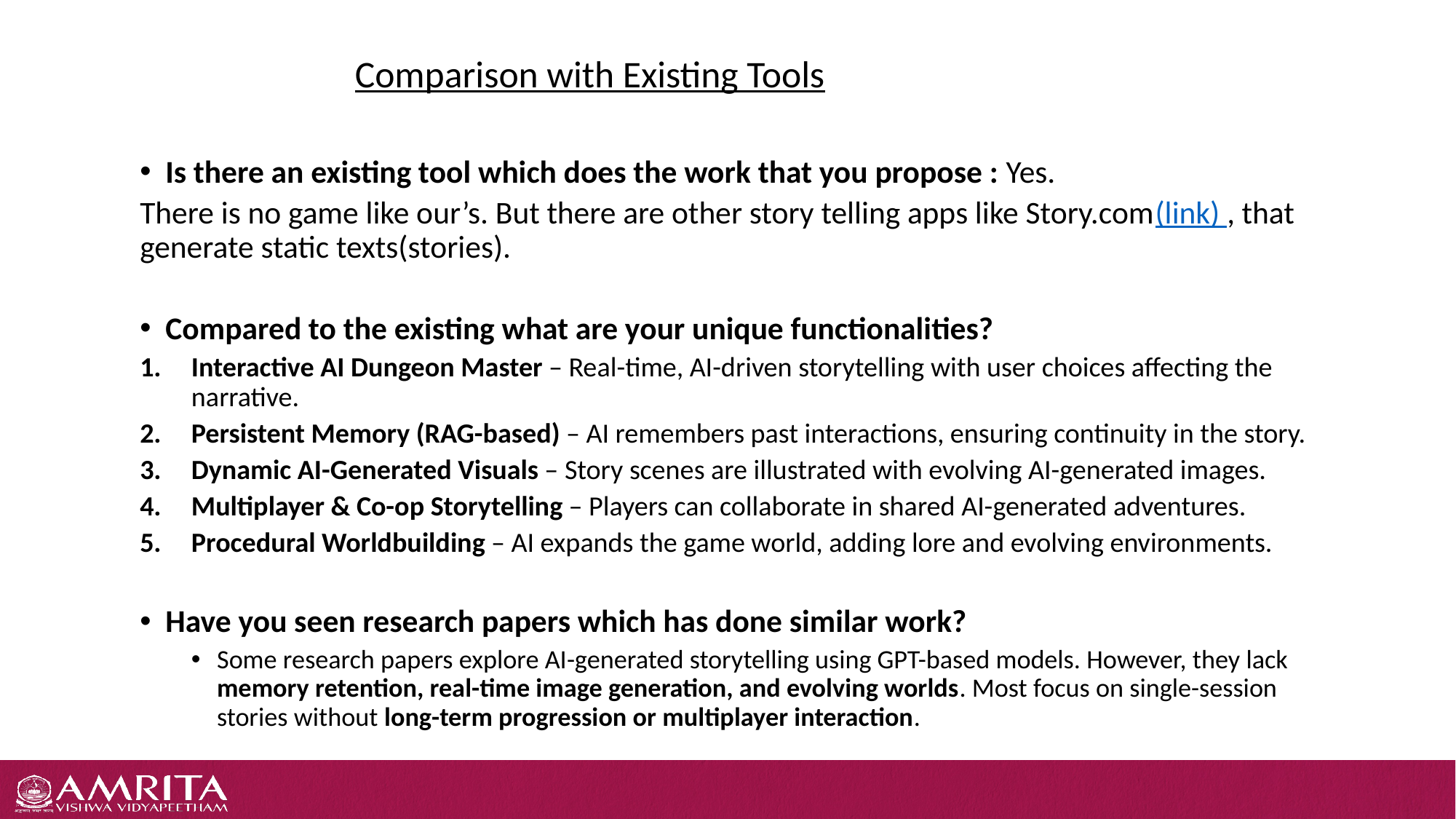

# Comparison with Existing Tools
Is there an existing tool which does the work that you propose : Yes.
There is no game like our’s. But there are other story telling apps like Story.com(link) , that generate static texts(stories).

Compared to the existing what are your unique functionalities?
Interactive AI Dungeon Master – Real-time, AI-driven storytelling with user choices affecting the narrative.
Persistent Memory (RAG-based) – AI remembers past interactions, ensuring continuity in the story.
Dynamic AI-Generated Visuals – Story scenes are illustrated with evolving AI-generated images.
Multiplayer & Co-op Storytelling – Players can collaborate in shared AI-generated adventures.
Procedural Worldbuilding – AI expands the game world, adding lore and evolving environments.

Have you seen research papers which has done similar work?
Some research papers explore AI-generated storytelling using GPT-based models. However, they lack memory retention, real-time image generation, and evolving worlds. Most focus on single-session stories without long-term progression or multiplayer interaction.